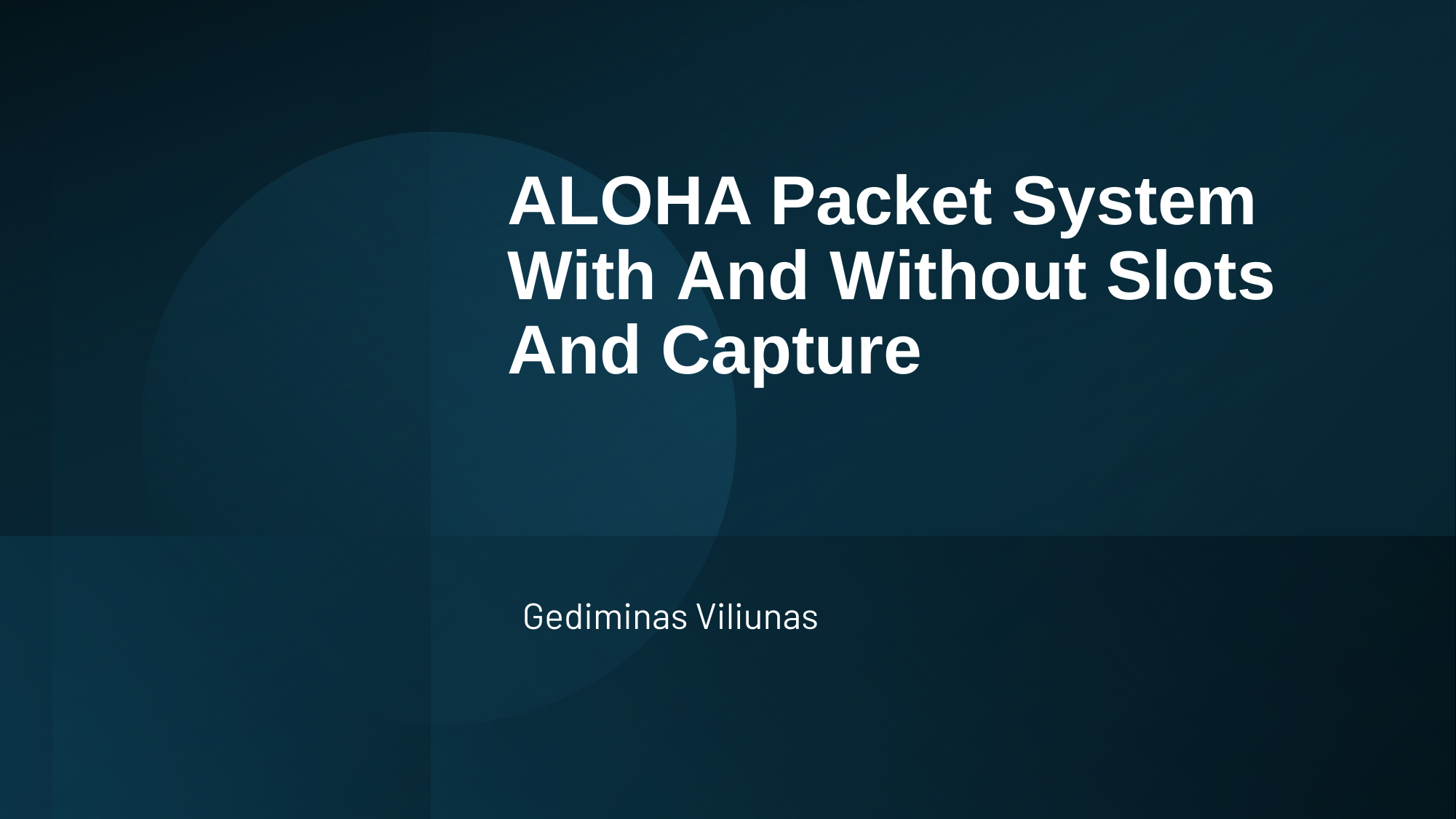

# ALOHA Packet System With And Without Slots And Capture

Gediminas Viliunas